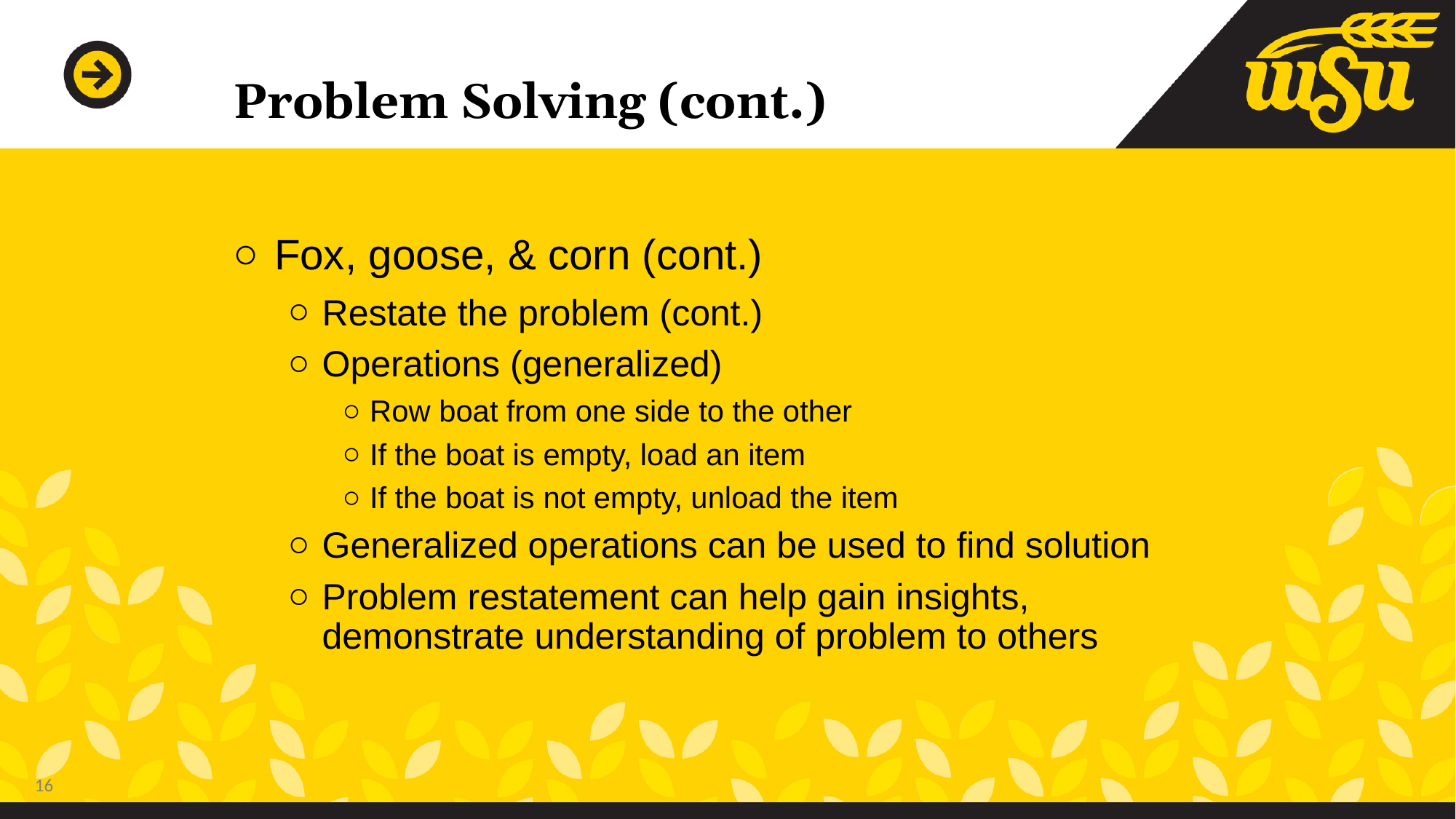

# Problem Solving (cont.)
Fox, goose, & corn (cont.)
Restate the problem (cont.)
Operations (generalized)
Row boat from one side to the other
If the boat is empty, load an item
If the boat is not empty, unload the item
Generalized operations can be used to find solution
Problem restatement can help gain insights, demonstrate understanding of problem to others